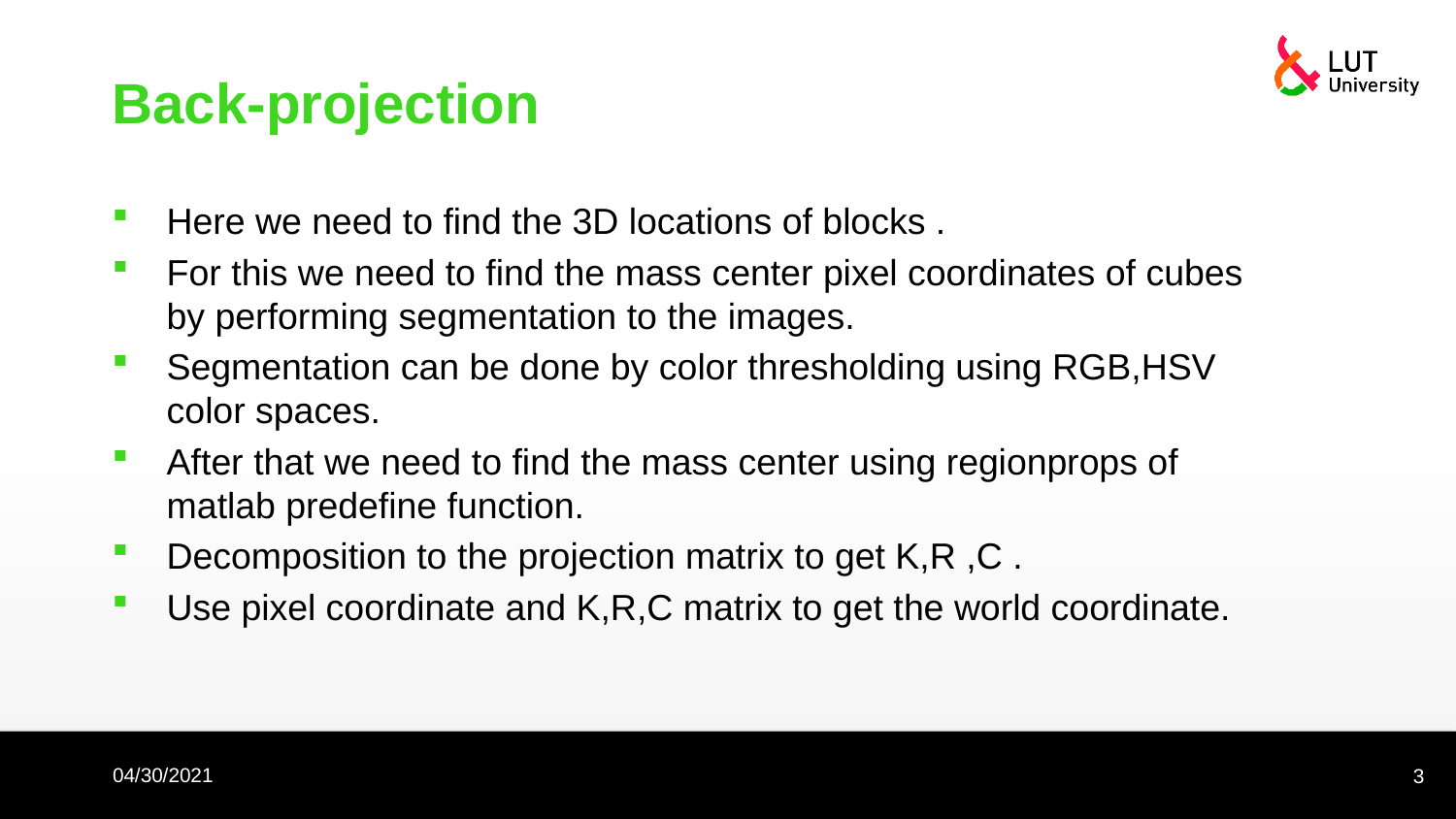

# Back-projection
Here we need to find the 3D locations of blocks .
For this we need to find the mass center pixel coordinates of cubes by performing segmentation to the images.
Segmentation can be done by color thresholding using RGB,HSV color spaces.
After that we need to find the mass center using regionprops of matlab predefine function.
Decomposition to the projection matrix to get K,R ,C .
Use pixel coordinate and K,R,C matrix to get the world coordinate.

04/30/2021
3